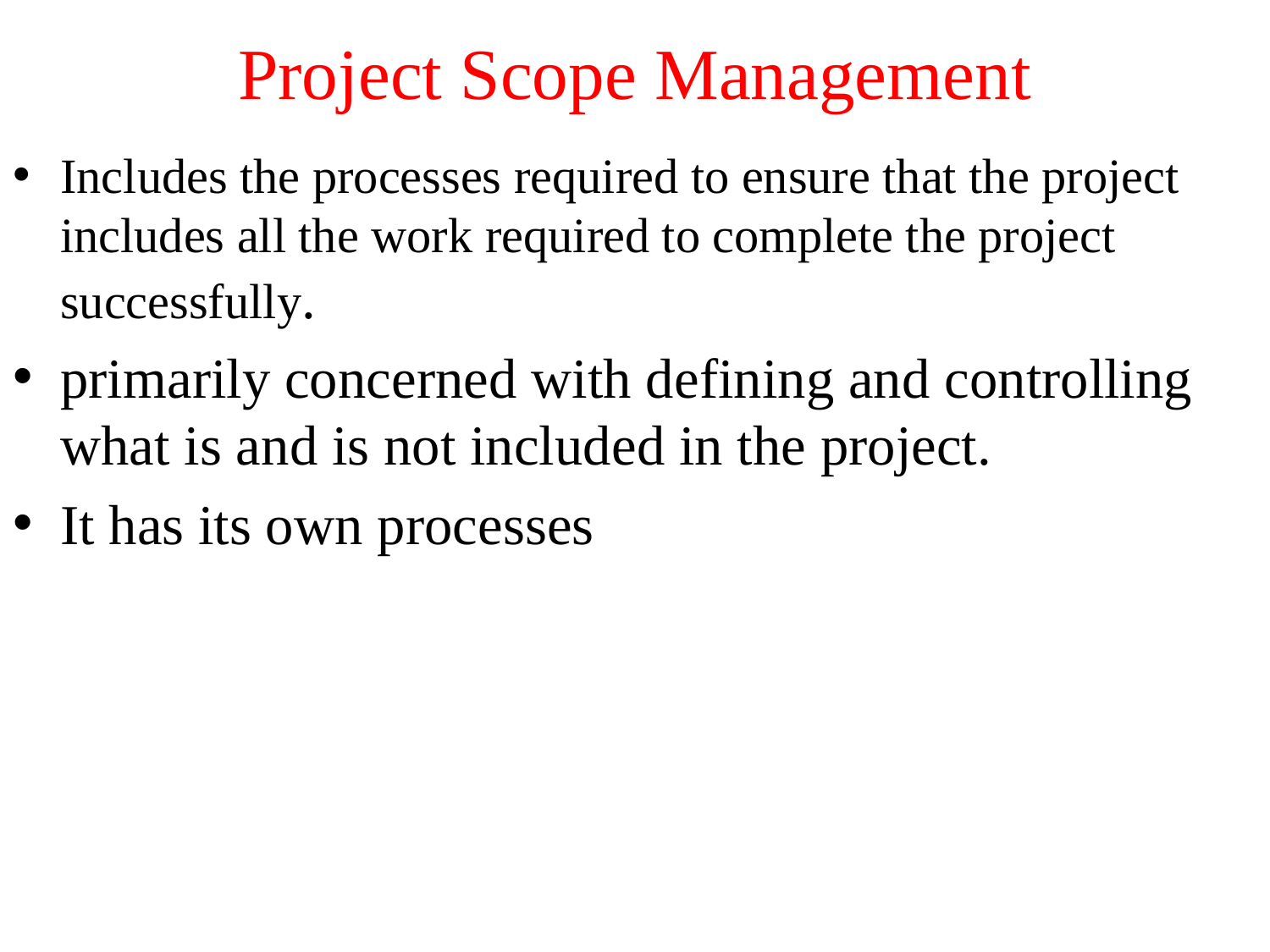

# Project Scope Management
Includes the processes required to ensure that the project includes all the work required to complete the project successfully.
primarily concerned with defining and controlling what is and is not included in the project.
It has its own processes